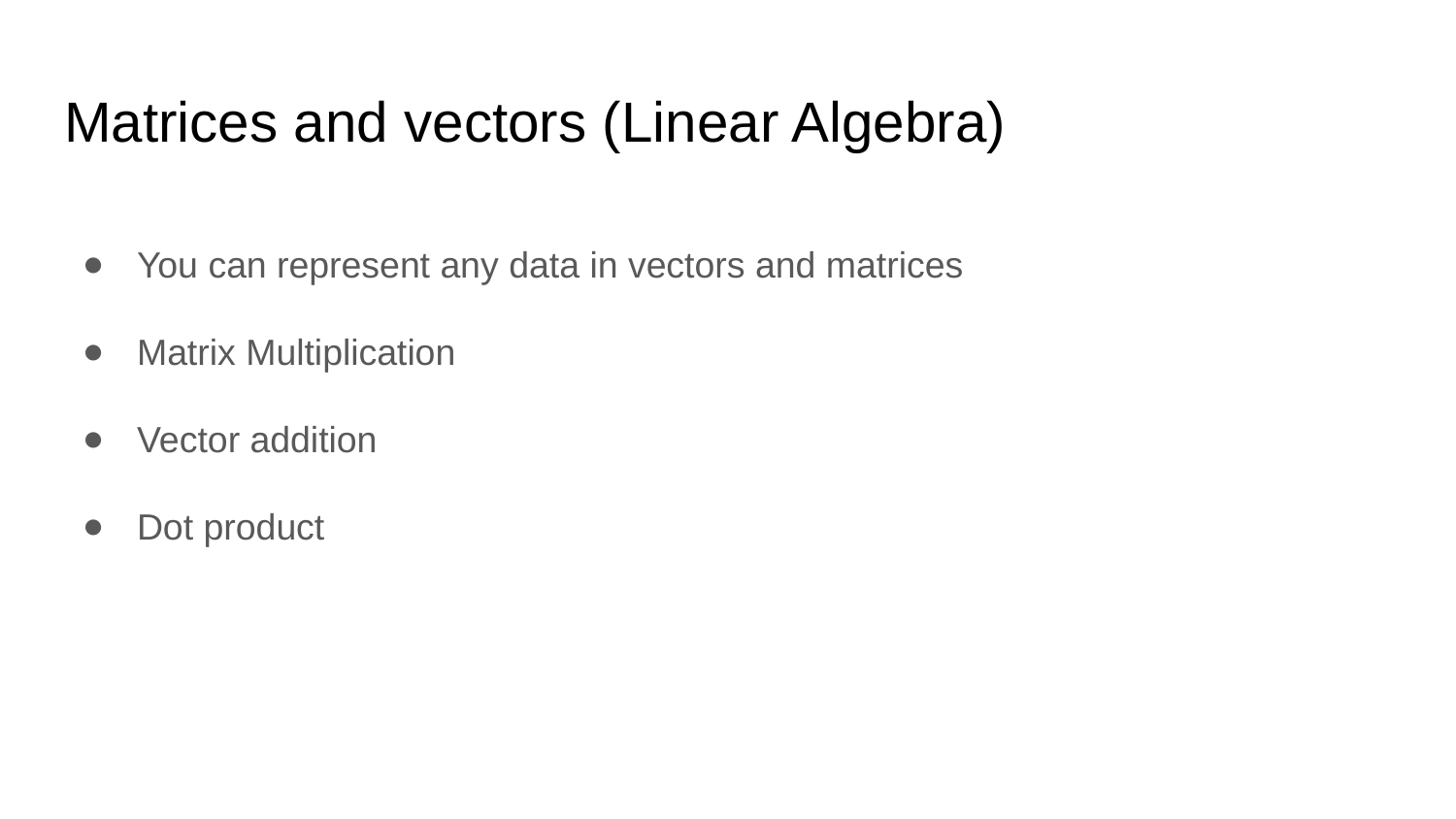

# Matrices and vectors (Linear Algebra)
You can represent any data in vectors and matrices
Matrix Multiplication
Vector addition
Dot product